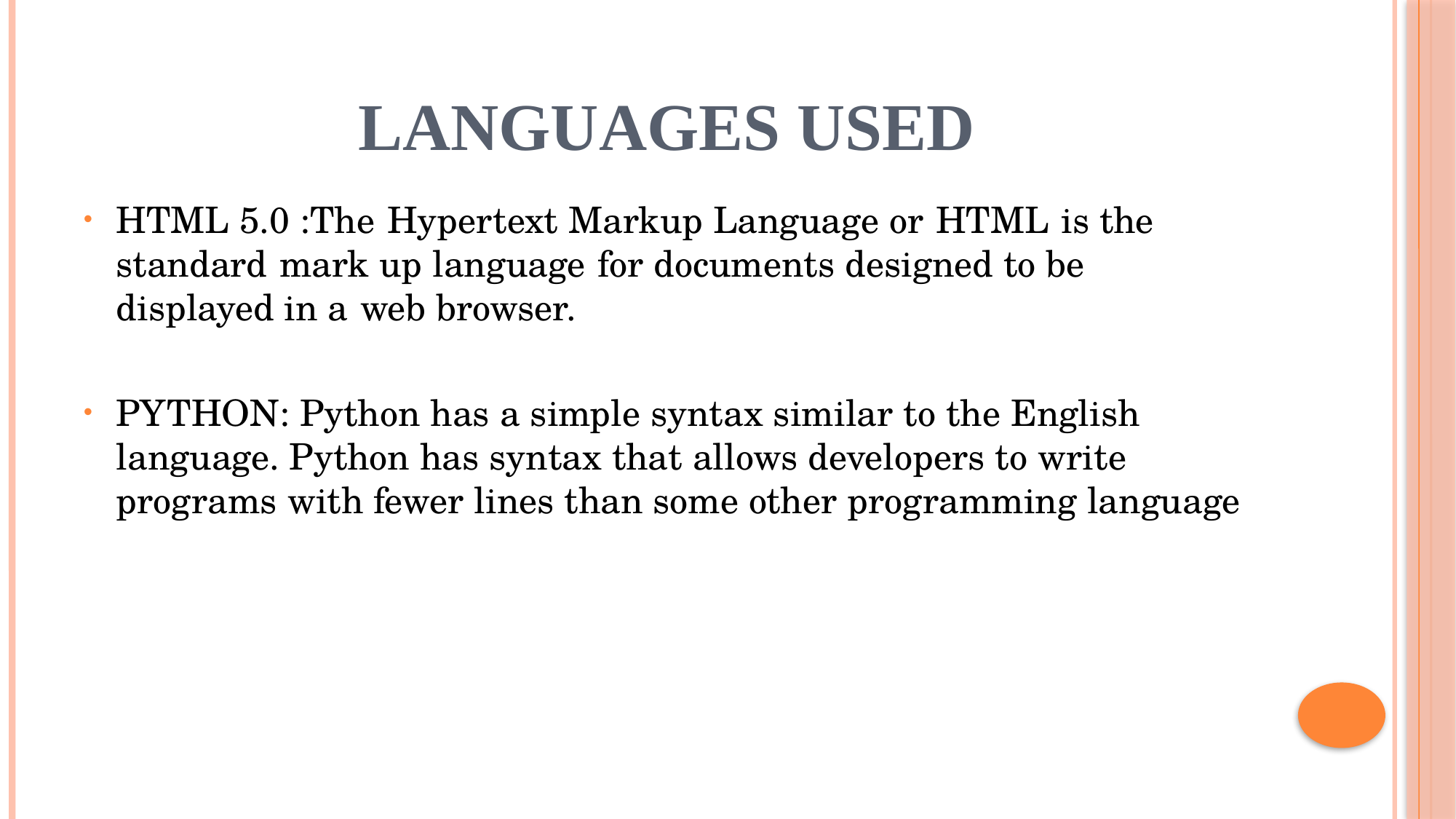

# LANGUAGES USED
HTML 5.0 :The Hypertext Markup Language or HTML is the standard mark up language for documents designed to be displayed in a web browser.

PYTHON: Python has a simple syntax similar to the English language. Python has syntax that allows developers to write programs with fewer lines than some other programming language